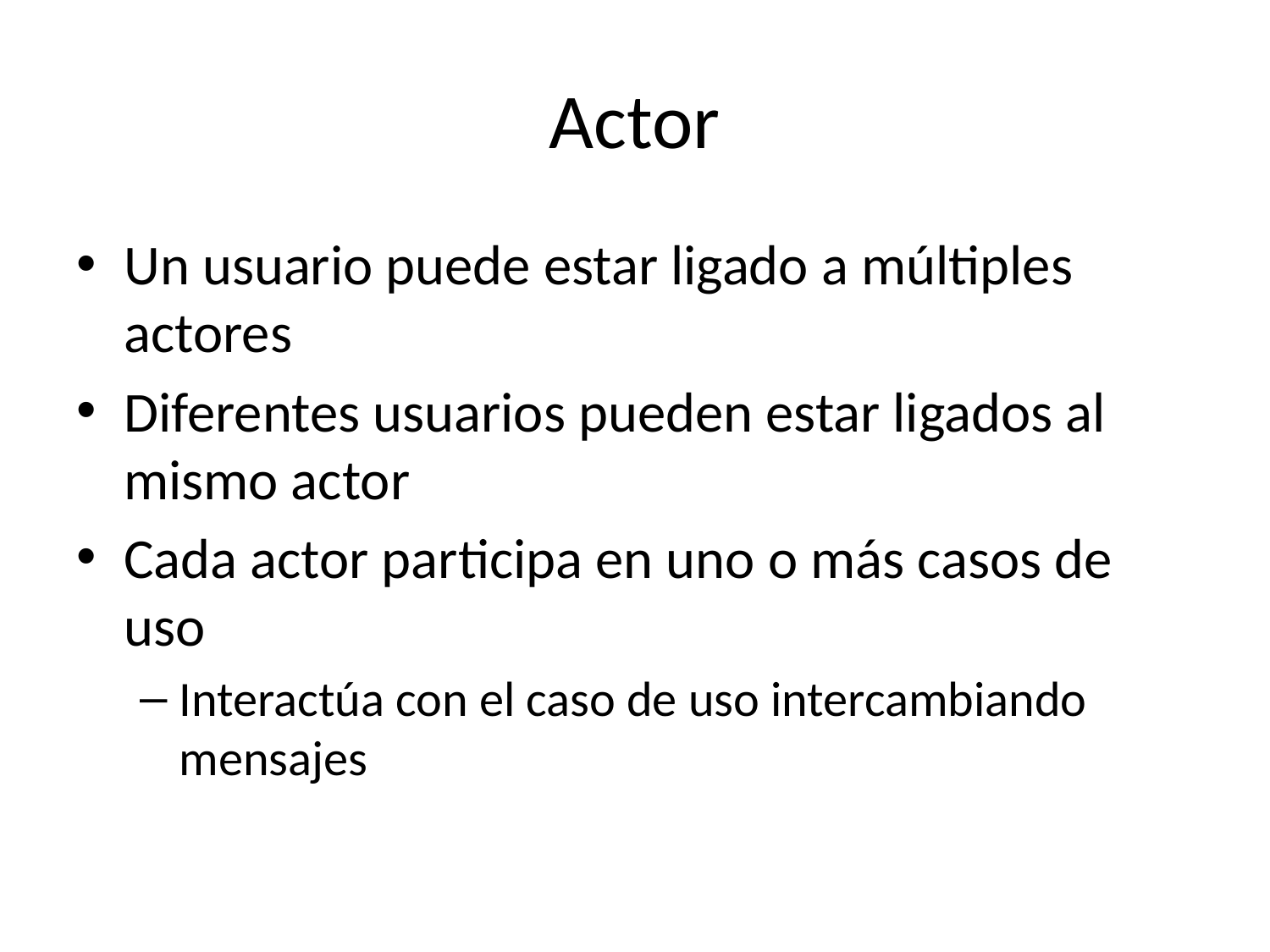

# Actor
Un usuario puede estar ligado a múltiples actores
Diferentes usuarios pueden estar ligados al mismo actor
Cada actor participa en uno o más casos de uso
Interactúa con el caso de uso intercambiando mensajes